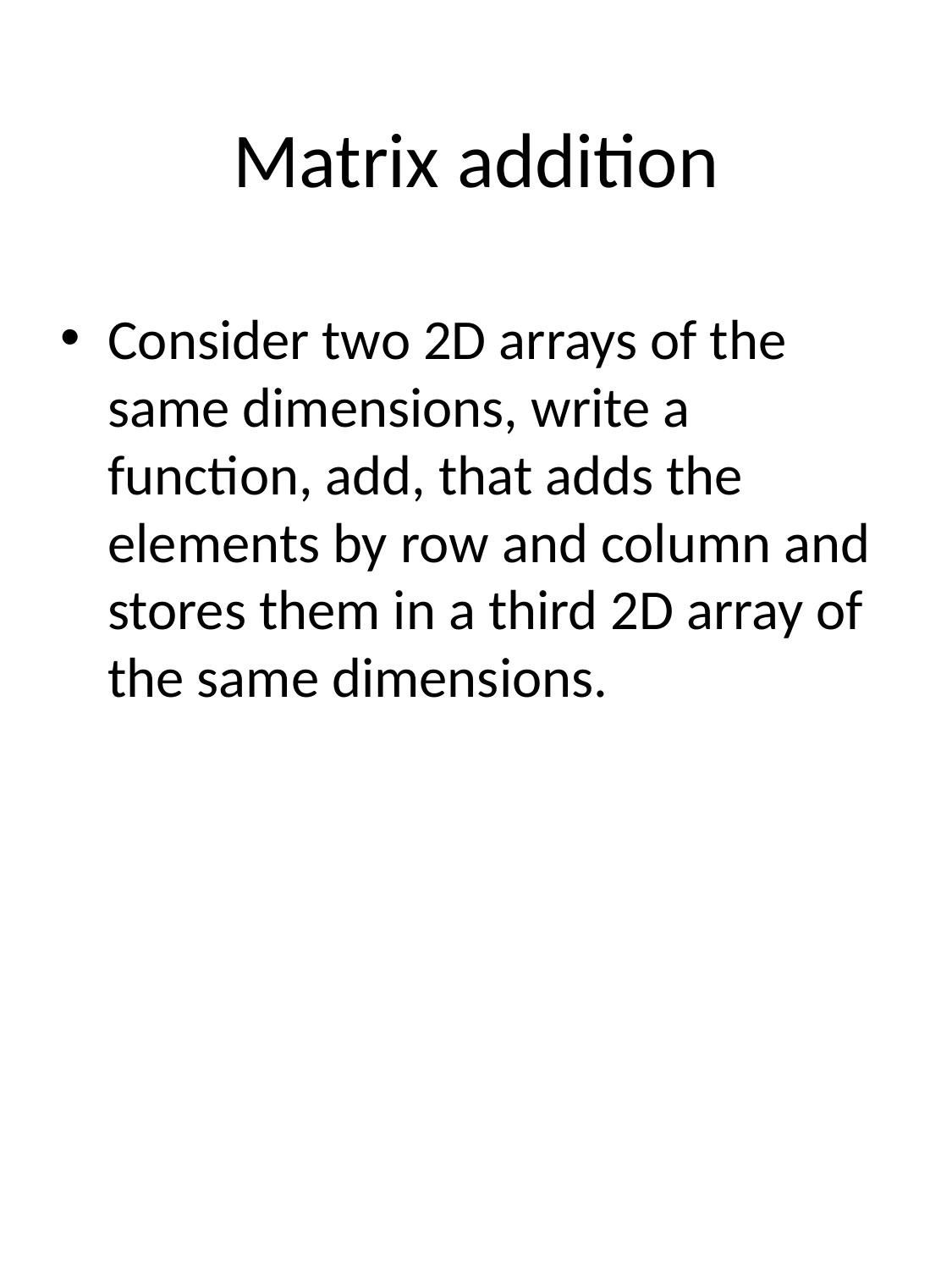

# Matrix addition
Consider two 2D arrays of the same dimensions, write a function, add, that adds the elements by row and column and stores them in a third 2D array of the same dimensions.